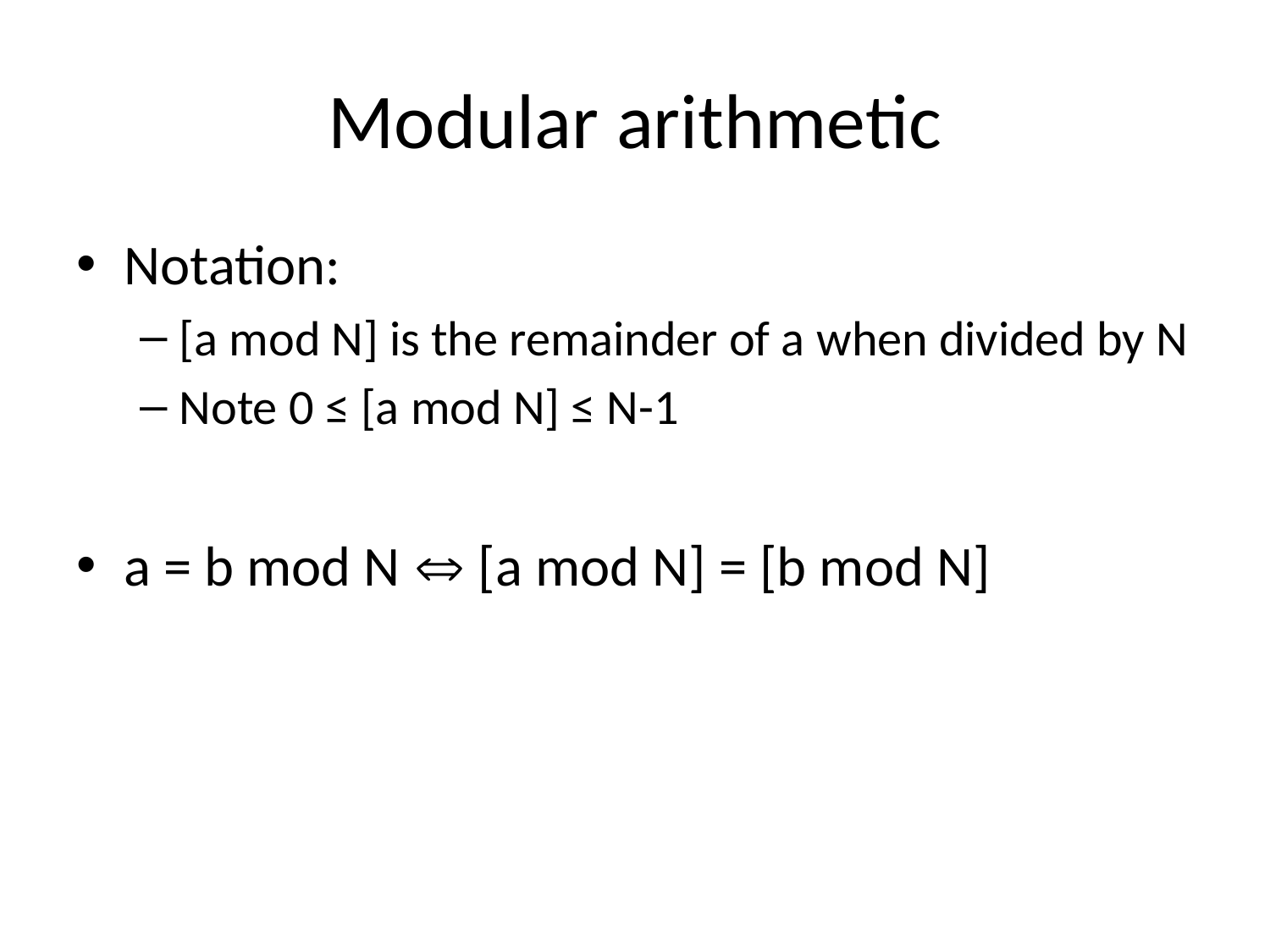

# Modular arithmetic
Notation:
[a mod N] is the remainder of a when divided by N
Note 0 ≤ [a mod N] ≤ N-1

a = b mod N ⇔ [a mod N] = [b mod N]